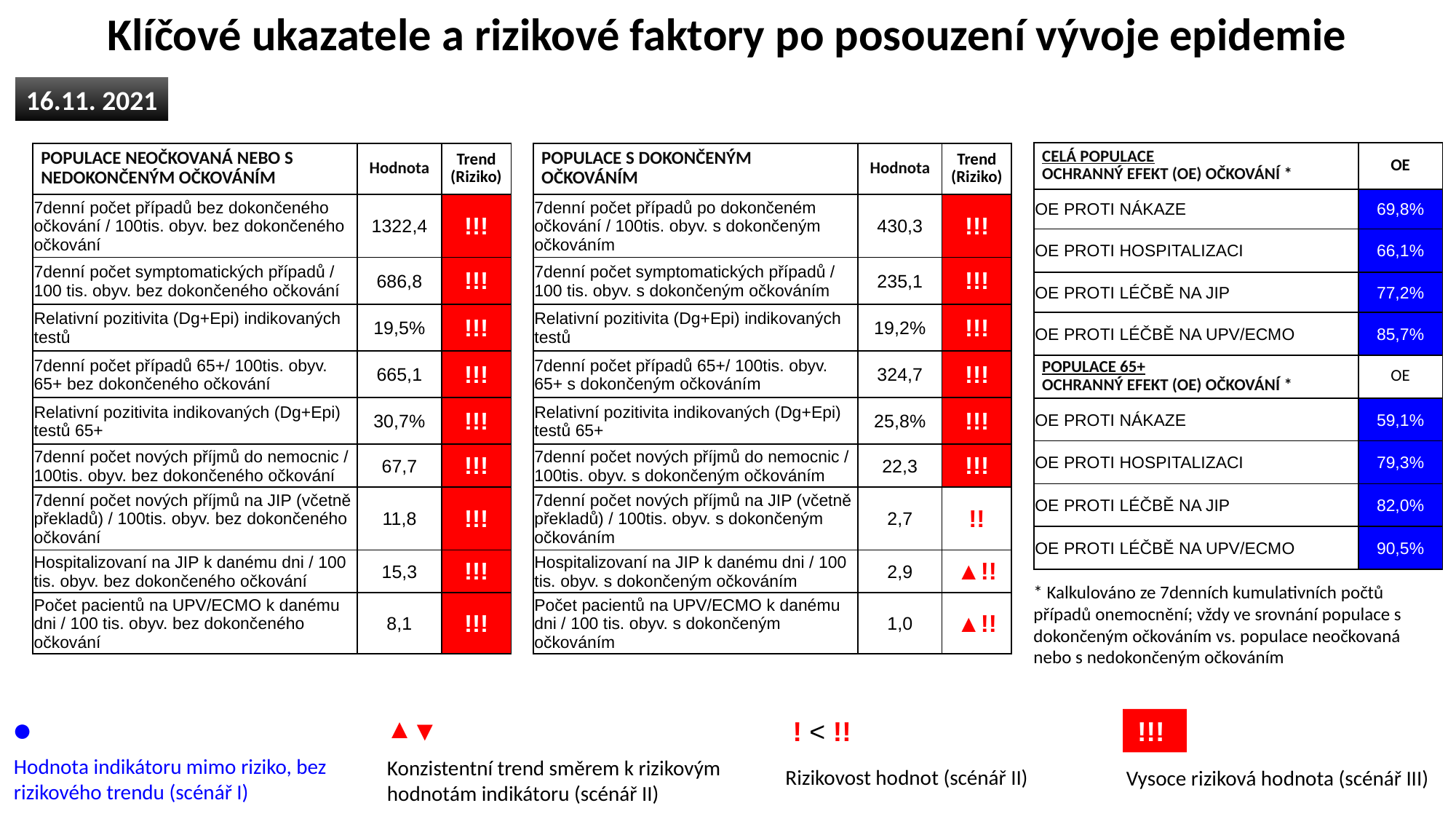

Klíčové ukazatele a rizikové faktory po posouzení vývoje epidemie
16.11. 2021
| CELÁ POPULACE OCHRANNÝ EFEKT (OE) OČKOVÁNÍ \* | OE |
| --- | --- |
| OE PROTI NÁKAZE | 69,8% |
| OE PROTI HOSPITALIZACI | 66,1% |
| OE PROTI LÉČBĚ NA JIP | 77,2% |
| OE PROTI LÉČBĚ NA UPV/ECMO | 85,7% |
| POPULACE 65+ OCHRANNÝ EFEKT (OE) OČKOVÁNÍ \* | OE |
| OE PROTI NÁKAZE | 59,1% |
| OE PROTI HOSPITALIZACI | 79,3% |
| OE PROTI LÉČBĚ NA JIP | 82,0% |
| OE PROTI LÉČBĚ NA UPV/ECMO | 90,5% |
| POPULACE S DOKONČENÝM OČKOVÁNÍM | Hodnota | Trend (Riziko) |
| --- | --- | --- |
| 7denní počet případů po dokončeném očkování / 100tis. obyv. s dokončeným očkováním | 430,3 | !!! |
| 7denní počet symptomatických případů / 100 tis. obyv. s dokončeným očkováním | 235,1 | !!! |
| Relativní pozitivita (Dg+Epi) indikovaných testů | 19,2% | !!! |
| 7denní počet případů 65+/ 100tis. obyv. 65+ s dokončeným očkováním | 324,7 | !!! |
| Relativní pozitivita indikovaných (Dg+Epi) testů 65+ | 25,8% | !!! |
| 7denní počet nových příjmů do nemocnic / 100tis. obyv. s dokončeným očkováním | 22,3 | !!! |
| 7denní počet nových příjmů na JIP (včetně překladů) / 100tis. obyv. s dokončeným očkováním | 2,7 | !! |
| Hospitalizovaní na JIP k danému dni / 100 tis. obyv. s dokončeným očkováním | 2,9 | ▲!! |
| Počet pacientů na UPV/ECMO k danému dni / 100 tis. obyv. s dokončeným očkováním | 1,0 | ▲!! |
| POPULACE NEOČKOVANÁ NEBO S NEDOKONČENÝM OČKOVÁNÍM | Hodnota | Trend (Riziko) |
| --- | --- | --- |
| 7denní počet případů bez dokončeného očkování / 100tis. obyv. bez dokončeného očkování | 1322,4 | !!! |
| 7denní počet symptomatických případů / 100 tis. obyv. bez dokončeného očkování | 686,8 | !!! |
| Relativní pozitivita (Dg+Epi) indikovaných testů | 19,5% | !!! |
| 7denní počet případů 65+/ 100tis. obyv. 65+ bez dokončeného očkování | 665,1 | !!! |
| Relativní pozitivita indikovaných (Dg+Epi) testů 65+ | 30,7% | !!! |
| 7denní počet nových příjmů do nemocnic / 100tis. obyv. bez dokončeného očkování | 67,7 | !!! |
| 7denní počet nových příjmů na JIP (včetně překladů) / 100tis. obyv. bez dokončeného očkování | 11,8 | !!! |
| Hospitalizovaní na JIP k danému dni / 100 tis. obyv. bez dokončeného očkování | 15,3 | !!! |
| Počet pacientů na UPV/ECMO k danému dni / 100 tis. obyv. bez dokončeného očkování | 8,1 | !!! |
* Kalkulováno ze 7denních kumulativních počtů případů onemocnění; vždy ve srovnání populace s dokončeným očkováním vs. populace neočkovaná nebo s nedokončeným očkováním
●
▲
▼
! < !!
!!!
Hodnota indikátoru mimo riziko, bez rizikového trendu (scénář I)
Konzistentní trend směrem k rizikovým hodnotám indikátoru (scénář II)
Rizikovost hodnot (scénář II)
Vysoce riziková hodnota (scénář III)